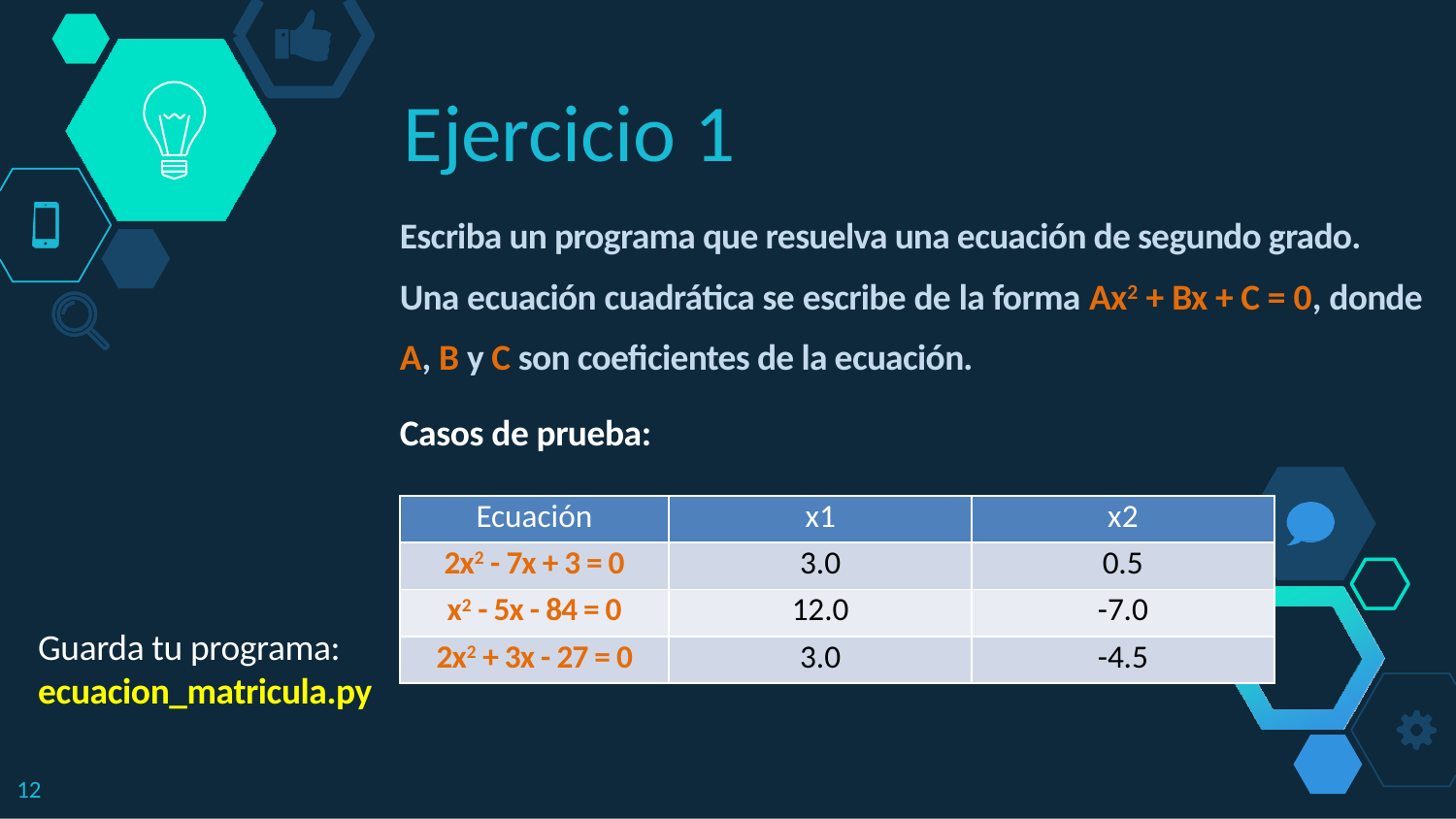

# Ejercicio 1

Escriba un programa que resuelva una ecuación de segundo grado.
Una ecuación cuadrática se escribe de la forma Ax2 + Bx + C = 0, donde A, B y C son coeficientes de la ecuación.

Casos de prueba:

| Ecuación | x1 | x2 |
| --- | --- | --- |
| 2x2 - 7x + 3 = 0 | 3.0 | 0.5 |
| x2 - 5x - 84 = 0 | 12.0 | -7.0 |
| 2x2 + 3x - 27 = 0 | 3.0 | -4.5 |

Guarda tu programa: ecuacion_matricula.py

12